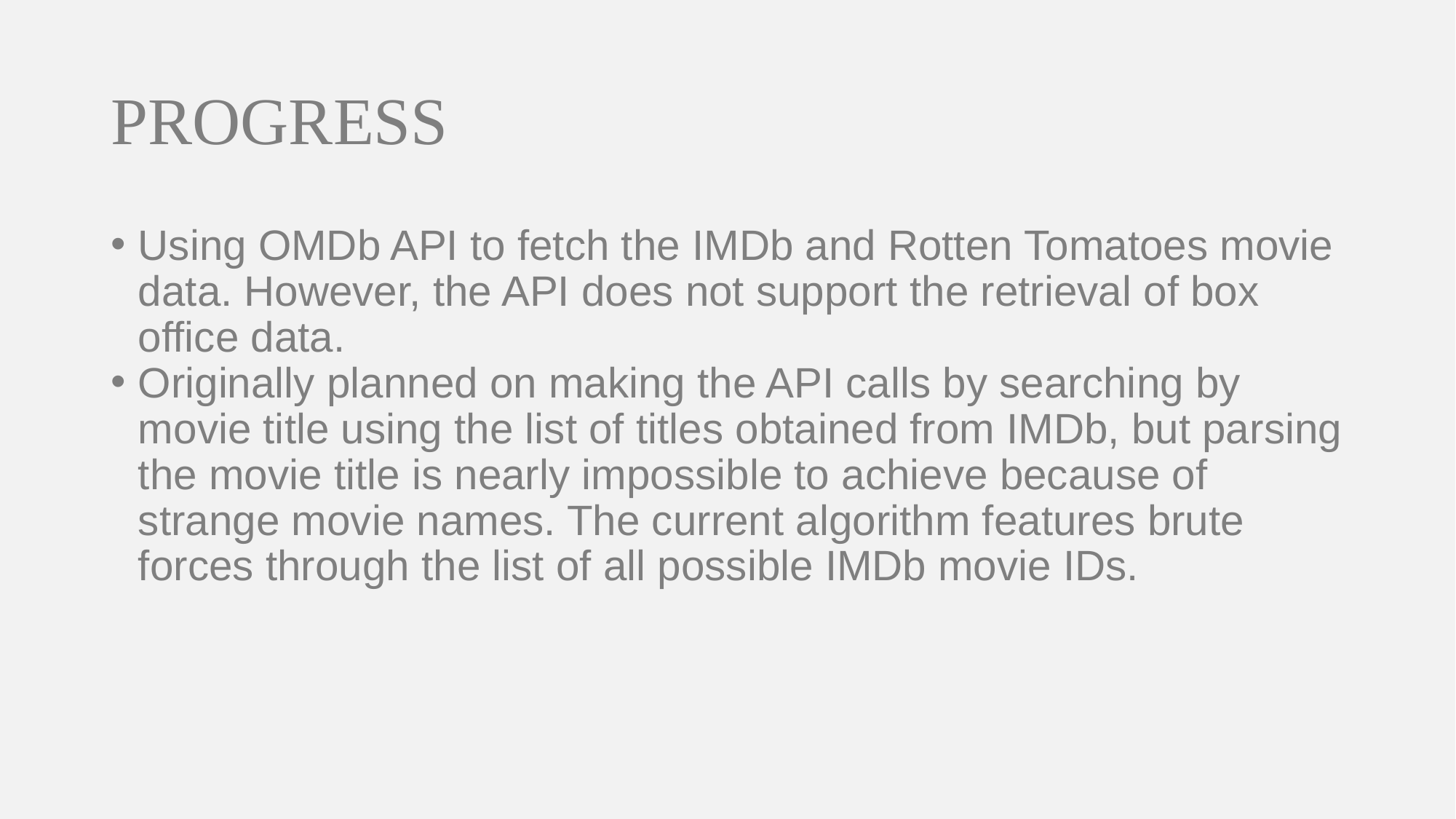

# PROGRESS
Using OMDb API to fetch the IMDb and Rotten Tomatoes movie data. However, the API does not support the retrieval of box office data.
Originally planned on making the API calls by searching by movie title using the list of titles obtained from IMDb, but parsing the movie title is nearly impossible to achieve because of strange movie names. The current algorithm features brute forces through the list of all possible IMDb movie IDs.